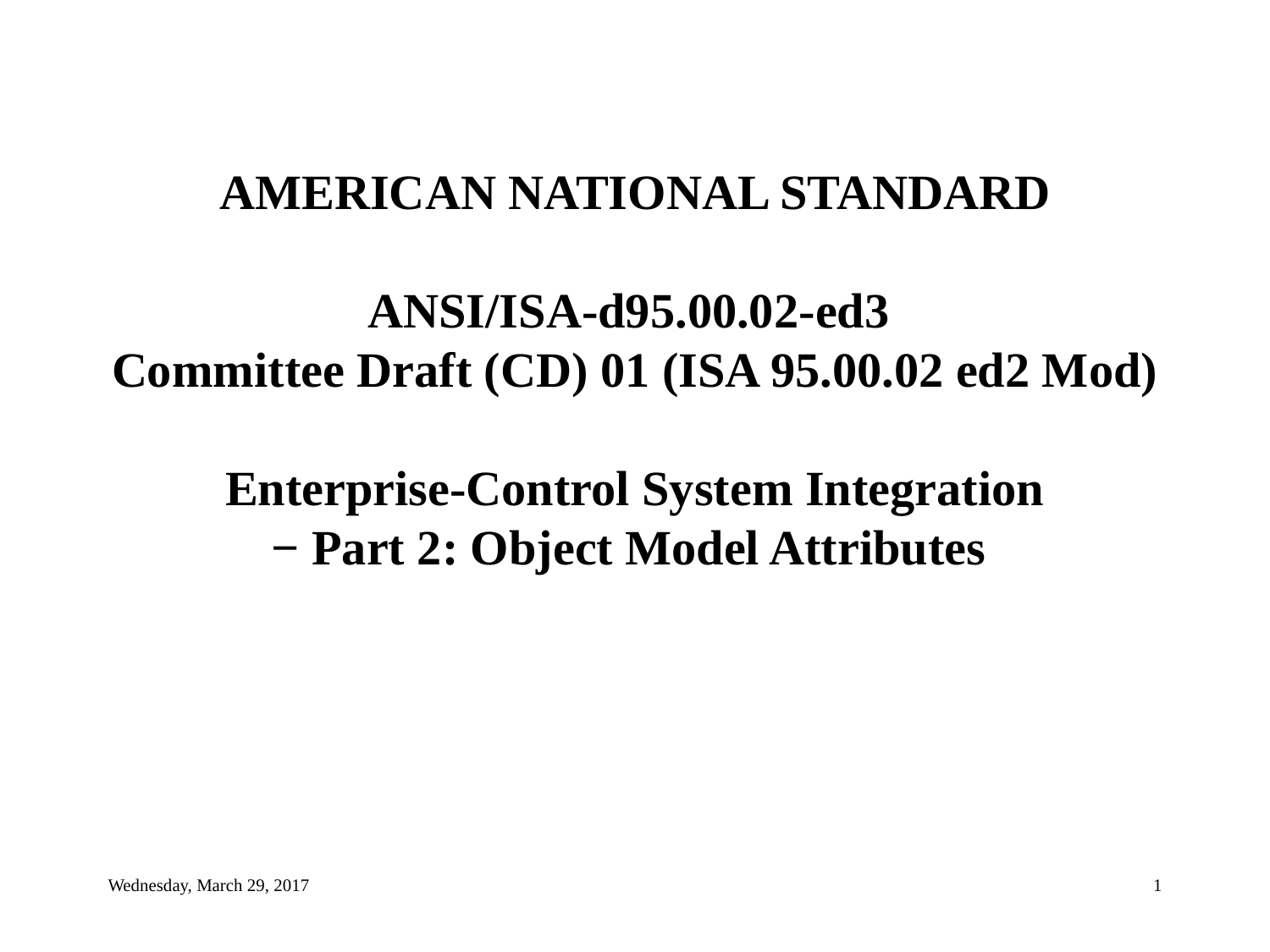

# AMERICAN NATIONAL STANDARD   ANSI/ISA-d95.00.02-ed3 Committee Draft (CD) 01 (ISA 95.00.02 ed2 Mod)   Enterprise-Control System Integration − Part 2: Object Model Attributes
Wednesday, March 29, 2017
1